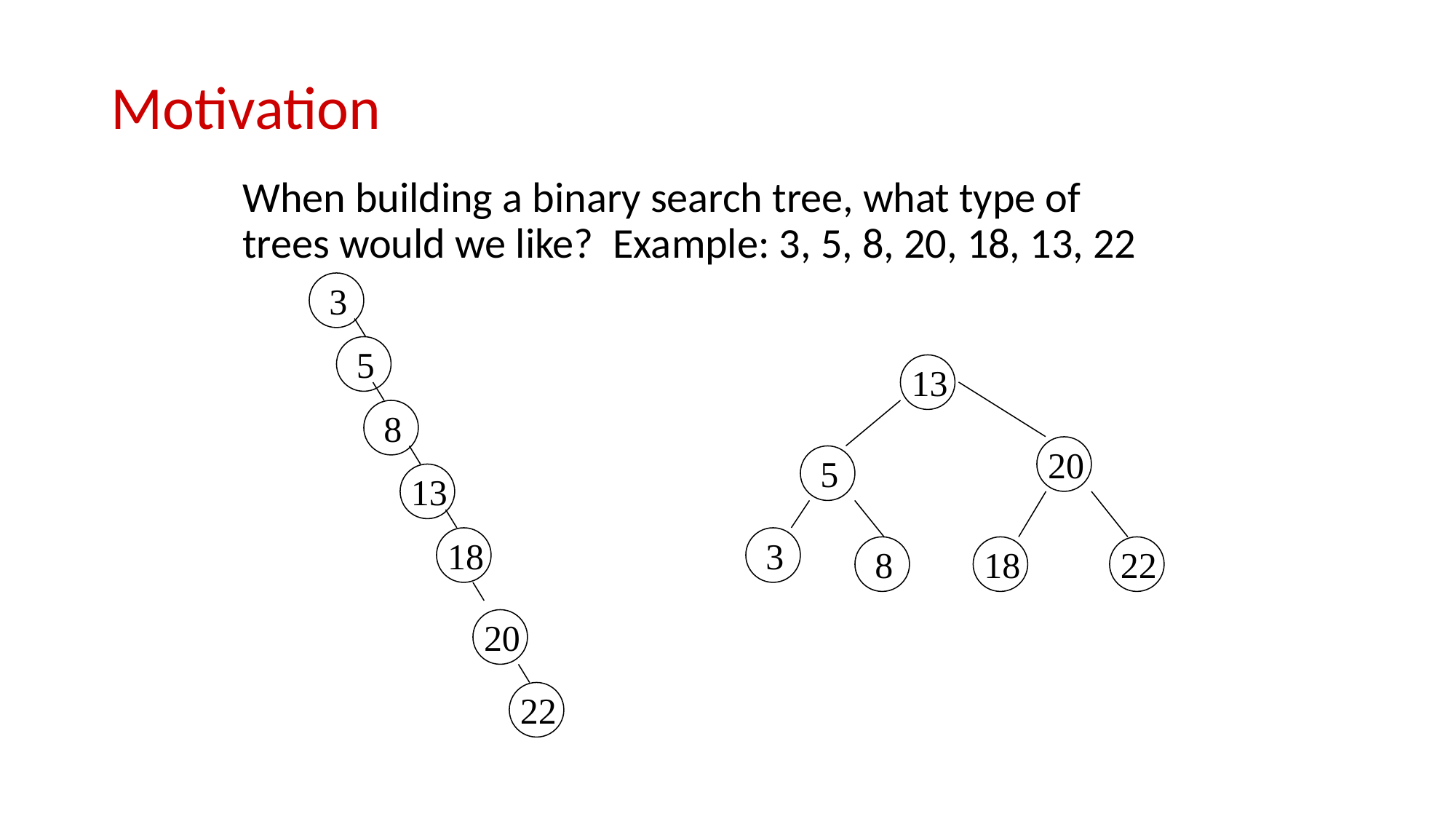

# Motivation
When building a binary search tree, what type of trees would we like?  Example: 3, 5, 8, 20, 18, 13, 22

3

5

13

8

20

5

13
18

3

8
18

22

20

22